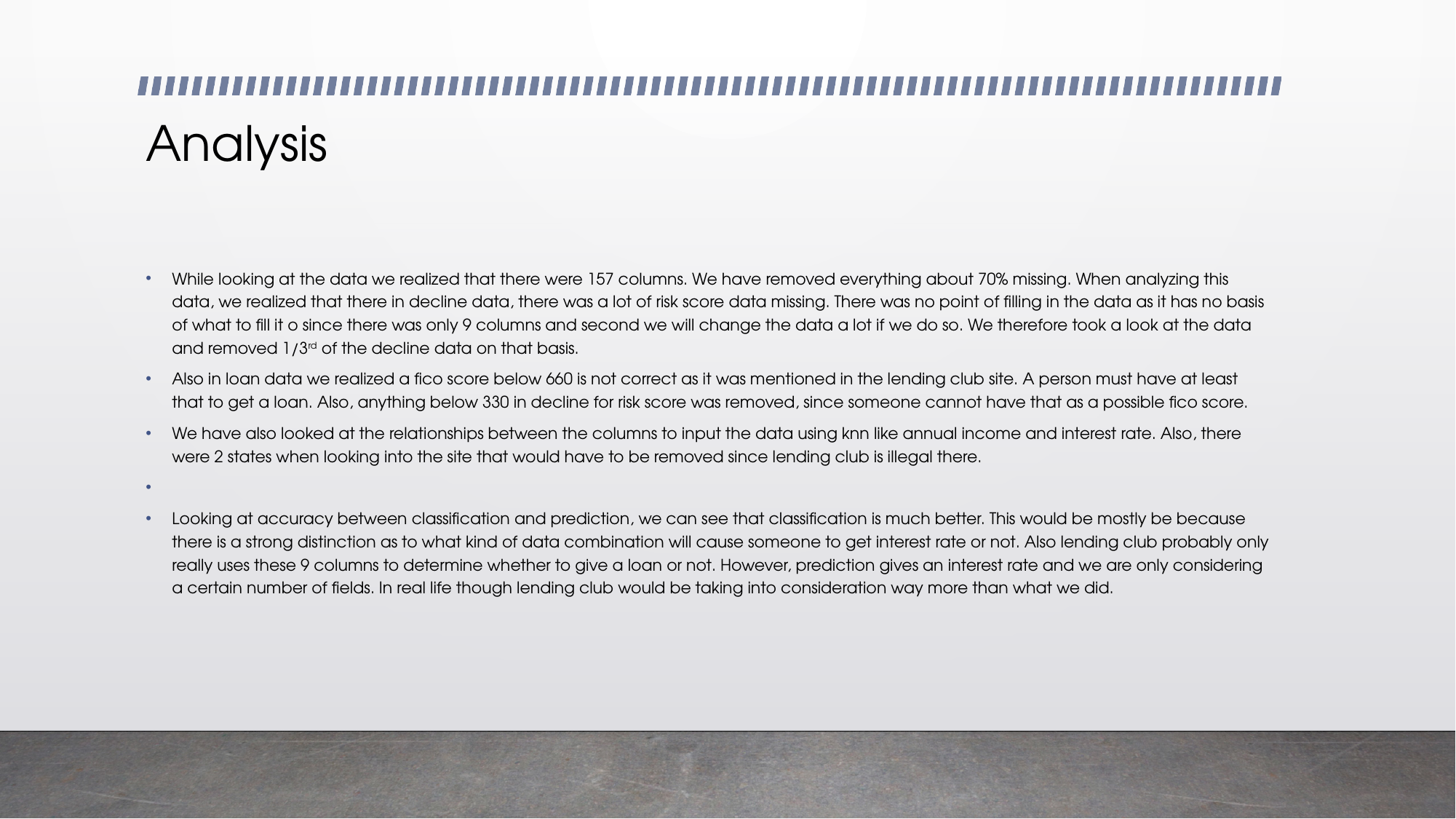

# Analysis
While looking at the data we realized that there were 157 columns. We have removed everything about 70% missing. When analyzing this data, we realized that there in decline data, there was a lot of risk score data missing. There was no point of filling in the data as it has no basis of what to fill it o since there was only 9 columns and second we will change the data a lot if we do so. We therefore took a look at the data and removed 1/3rd of the decline data on that basis.
Also in loan data we realized a fico score below 660 is not correct as it was mentioned in the lending club site. A person must have at least that to get a loan. Also, anything below 330 in decline for risk score was removed, since someone cannot have that as a possible fico score.
We have also looked at the relationships between the columns to input the data using knn like annual income and interest rate. Also, there were 2 states when looking into the site that would have to be removed since lending club is illegal there.

Looking at accuracy between classification and prediction, we can see that classification is much better. This would be mostly be because there is a strong distinction as to what kind of data combination will cause someone to get interest rate or not. Also lending club probably only really uses these 9 columns to determine whether to give a loan or not. However, prediction gives an interest rate and we are only considering a certain number of fields. In real life though lending club would be taking into consideration way more than what we did.